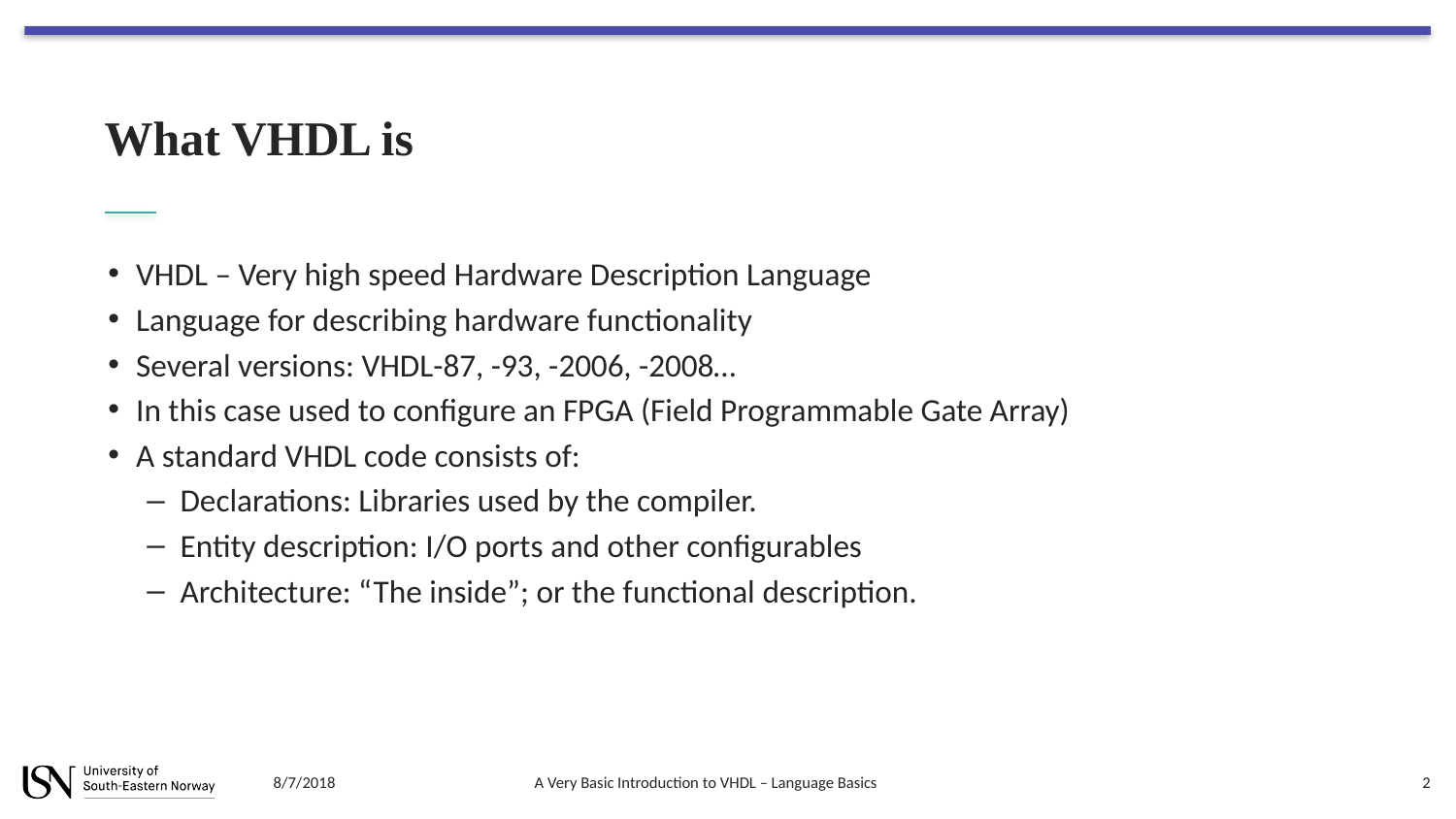

# What VHDL is
VHDL – Very high speed Hardware Description Language
Language for describing hardware functionality
Several versions: VHDL-87, -93, -2006, -2008…
In this case used to configure an FPGA (Field Programmable Gate Array)
A standard VHDL code consists of:
Declarations: Libraries used by the compiler.
Entity description: I/O ports and other configurables
Architecture: “The inside”; or the functional description.

8/7/2018
A Very Basic Introduction to VHDL – Language Basics
2